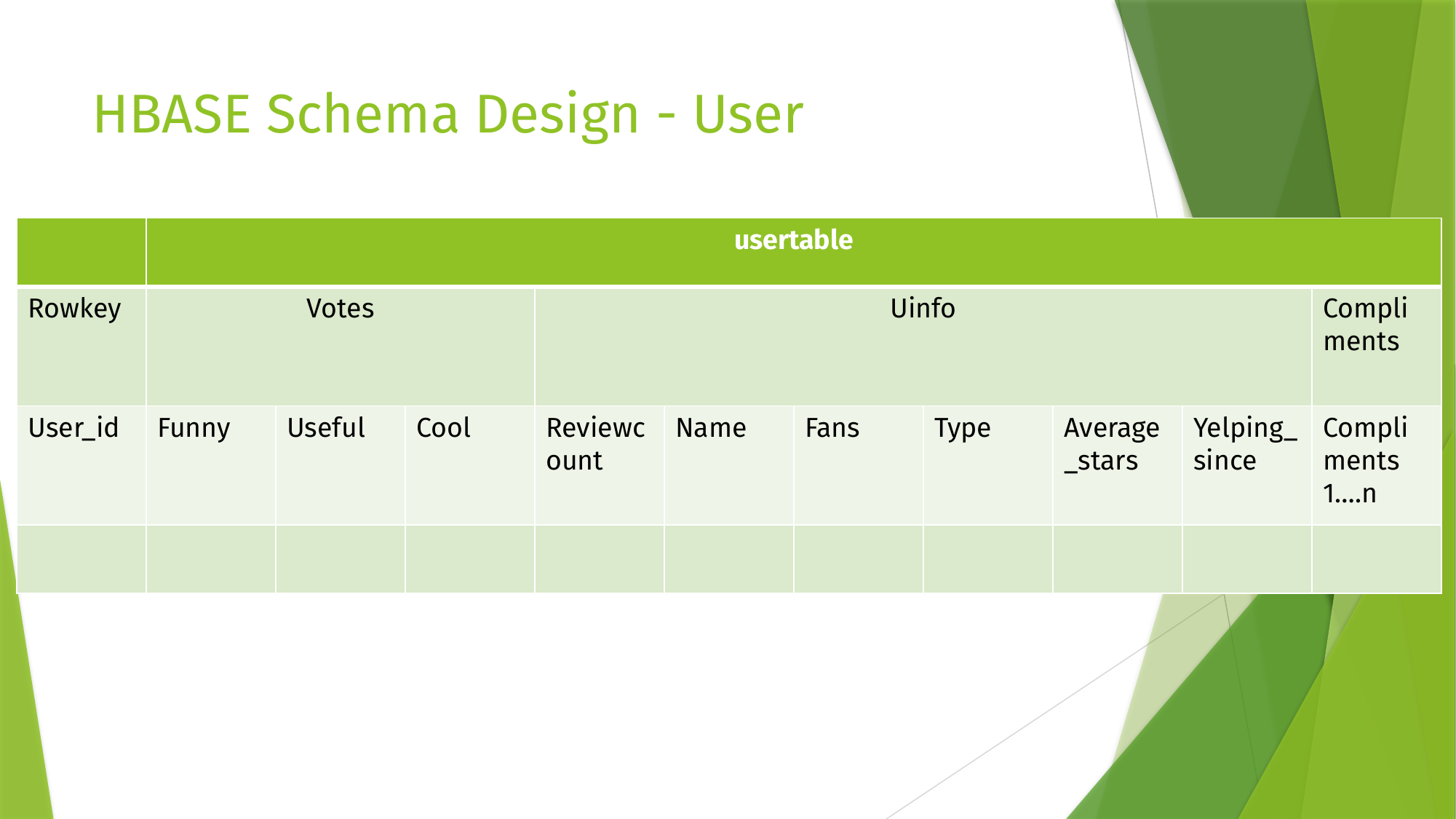

# HBASE Schema Design - User
|  | usertable |  |  |  |  |  |  |  |  |  |
| --- | --- | --- | --- | --- | --- | --- | --- | --- | --- | --- |
| Rowkey | Votes |  |  | Uinfo |  |  |  |  |  | Compliments |
| User\_id | Funny | Useful | Cool | Reviewcount | Name | Fans | Type | Average\_stars | Yelping\_since | Compliments 1….n |
|  |  |  |  |  |  |  |  |  |  |  |